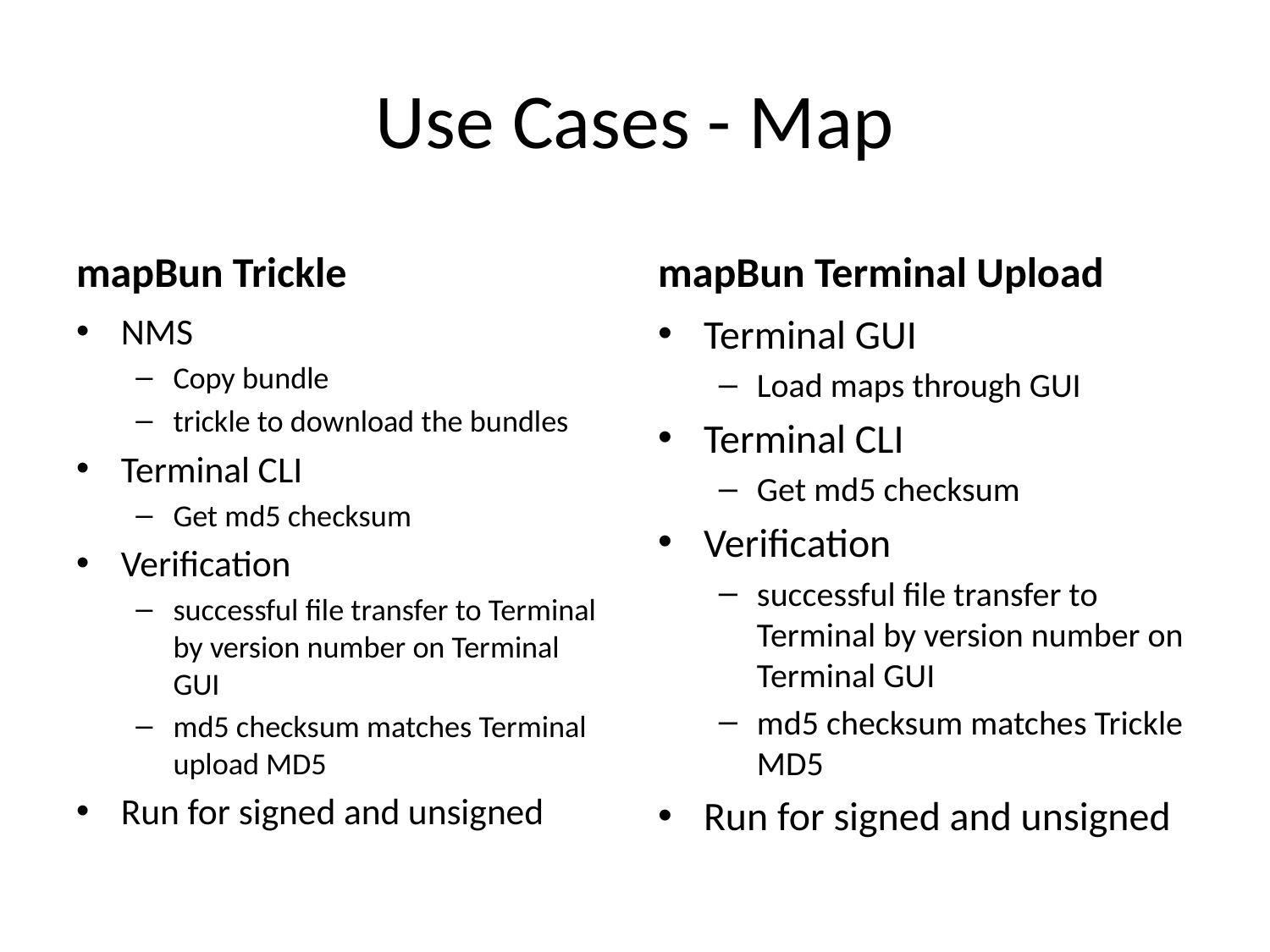

# Use Cases - Map
mapBun Trickle
mapBun Terminal Upload
NMS
Copy bundle
trickle to download the bundles
Terminal CLI
Get md5 checksum
Verification
successful file transfer to Terminal by version number on Terminal GUI
md5 checksum matches Terminal upload MD5
Run for signed and unsigned
Terminal GUI
Load maps through GUI
Terminal CLI
Get md5 checksum
Verification
successful file transfer to Terminal by version number on Terminal GUI
md5 checksum matches Trickle MD5
Run for signed and unsigned